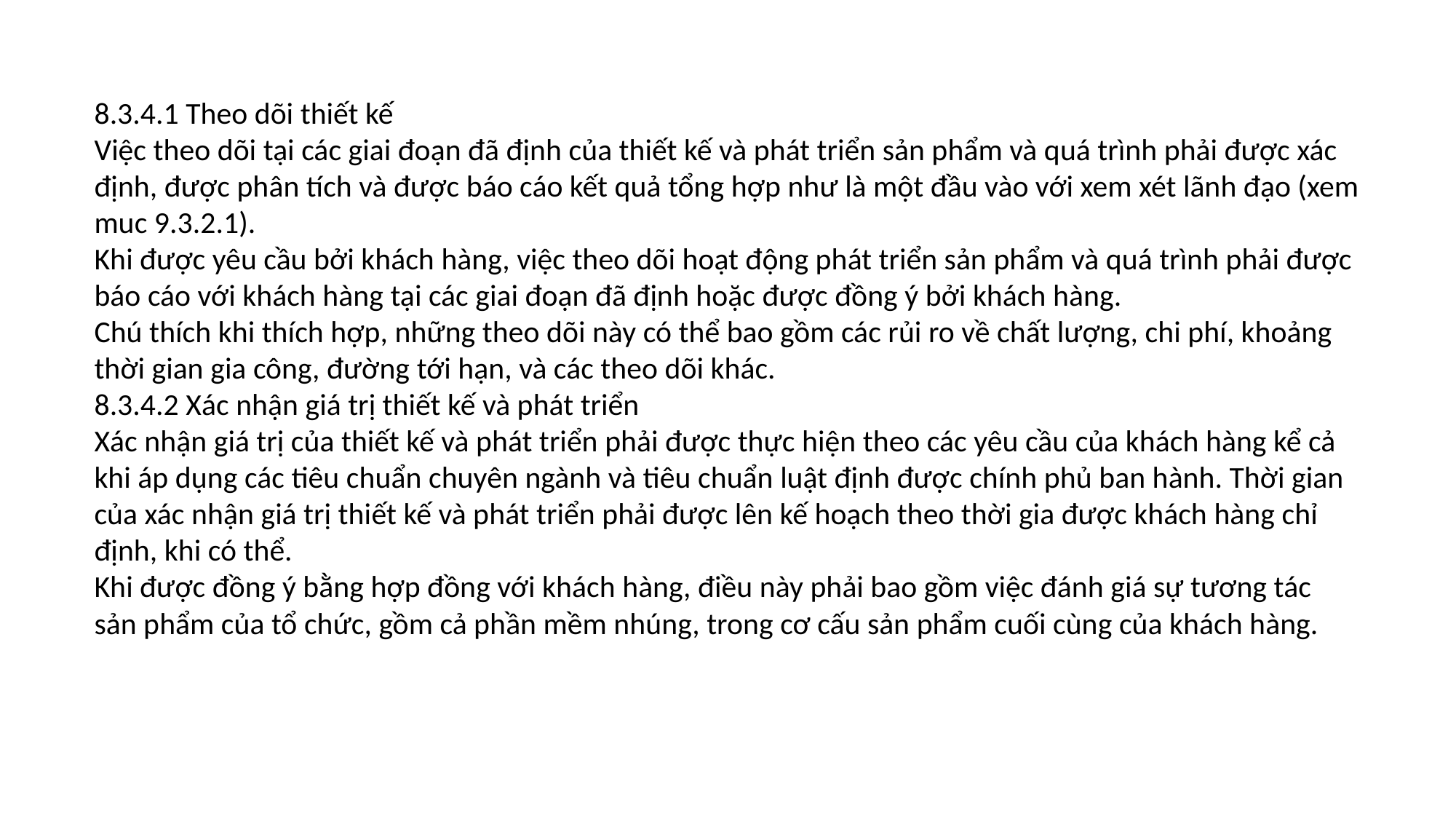

8.3.4.1 Theo dõi thiết kế
Việc theo dõi tại các giai đoạn đã định của thiết kế và phát triển sản phẩm và quá trình phải được xác định, được phân tích và được báo cáo kết quả tổng hợp như là một đầu vào với xem xét lãnh đạo (xem muc 9.3.2.1).
Khi được yêu cầu bởi khách hàng, việc theo dõi hoạt động phát triển sản phẩm và quá trình phải được báo cáo với khách hàng tại các giai đoạn đã định hoặc được đồng ý bởi khách hàng.
Chú thích khi thích hợp, những theo dõi này có thể bao gồm các rủi ro về chất lượng, chi phí, khoảng thời gian gia công, đường tới hạn, và các theo dõi khác.
8.3.4.2 Xác nhận giá trị thiết kế và phát triển
Xác nhận giá trị của thiết kế và phát triển phải được thực hiện theo các yêu cầu của khách hàng kể cả khi áp dụng các tiêu chuẩn chuyên ngành và tiêu chuẩn luật định được chính phủ ban hành. Thời gian của xác nhận giá trị thiết kế và phát triển phải được lên kế hoạch theo thời gia được khách hàng chỉ định, khi có thể.
Khi được đồng ý bằng hợp đồng với khách hàng, điều này phải bao gồm việc đánh giá sự tương tác sản phẩm của tổ chức, gồm cả phần mềm nhúng, trong cơ cấu sản phẩm cuối cùng của khách hàng.